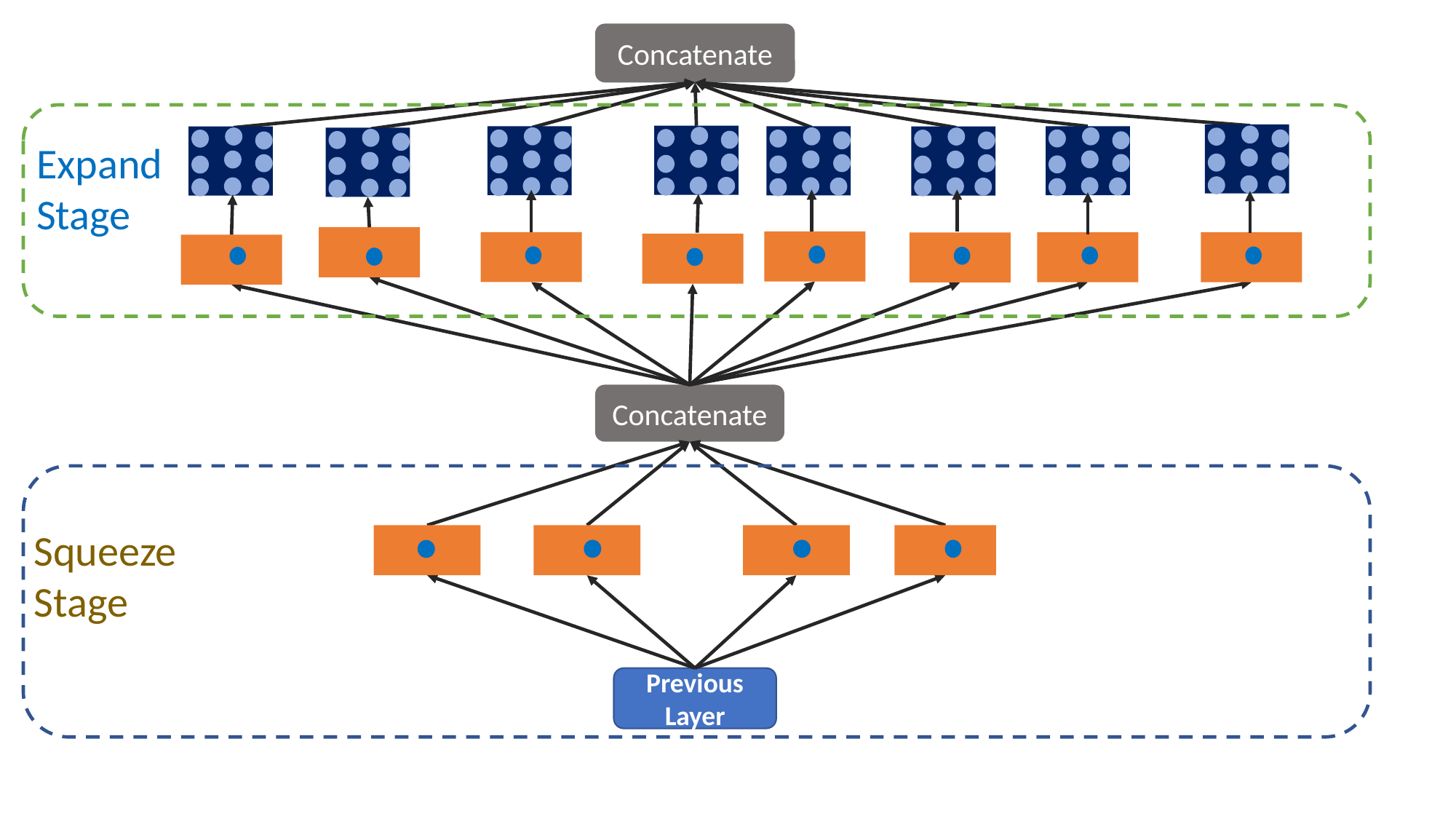

Concatenate

Expand
Stage

Concatenate

Squeeze
Stage

Previous Layer